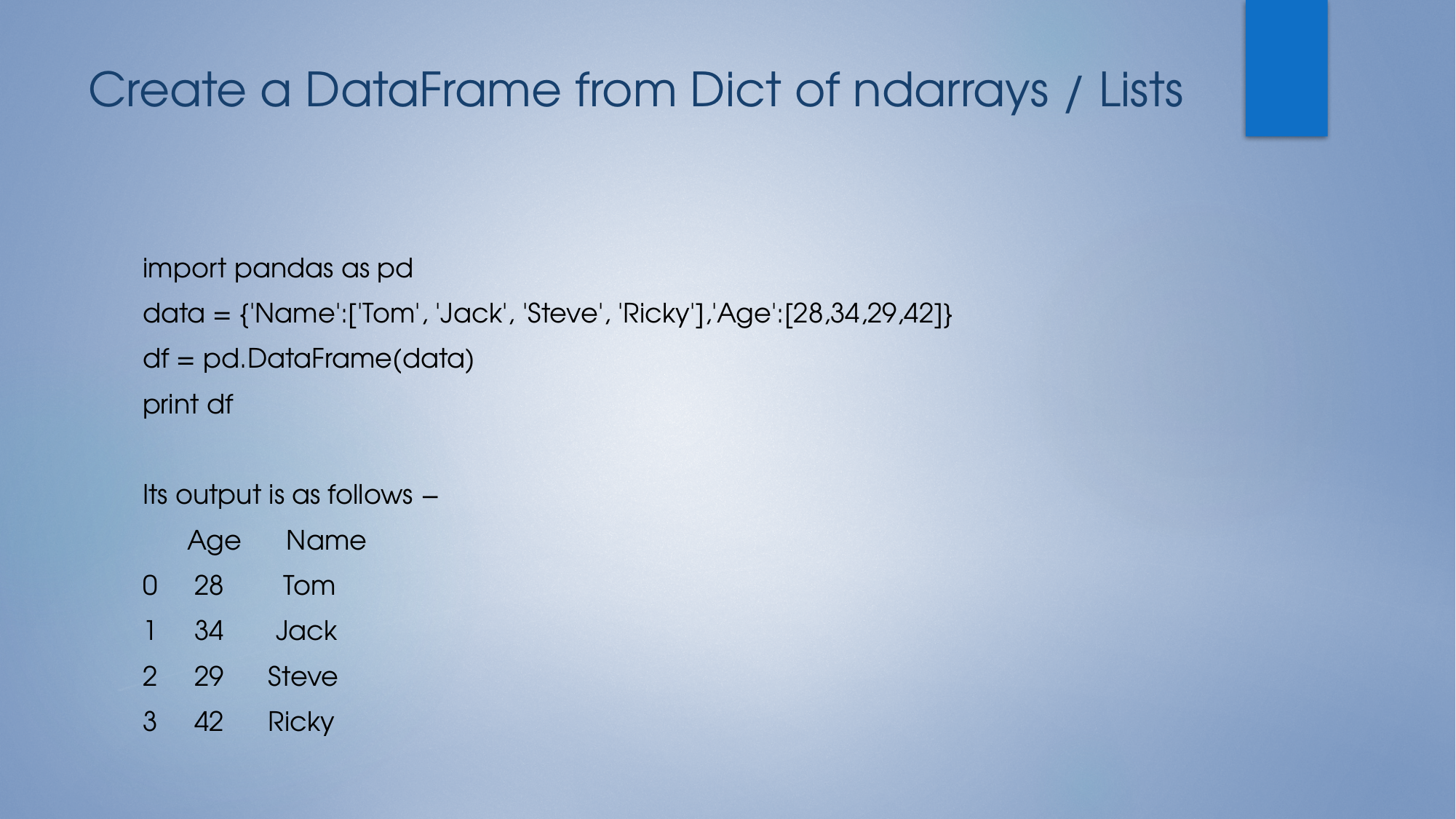

# Create a DataFrame from Dict of ndarrays / Lists
import pandas as pd
data = {'Name':['Tom', 'Jack', 'Steve', 'Ricky'],'Age':[28,34,29,42]}
df = pd.DataFrame(data)
print df

Its output is as follows −
      Age      Name
0     28        Tom
1     34       Jack
2     29      Steve
3     42      Ricky